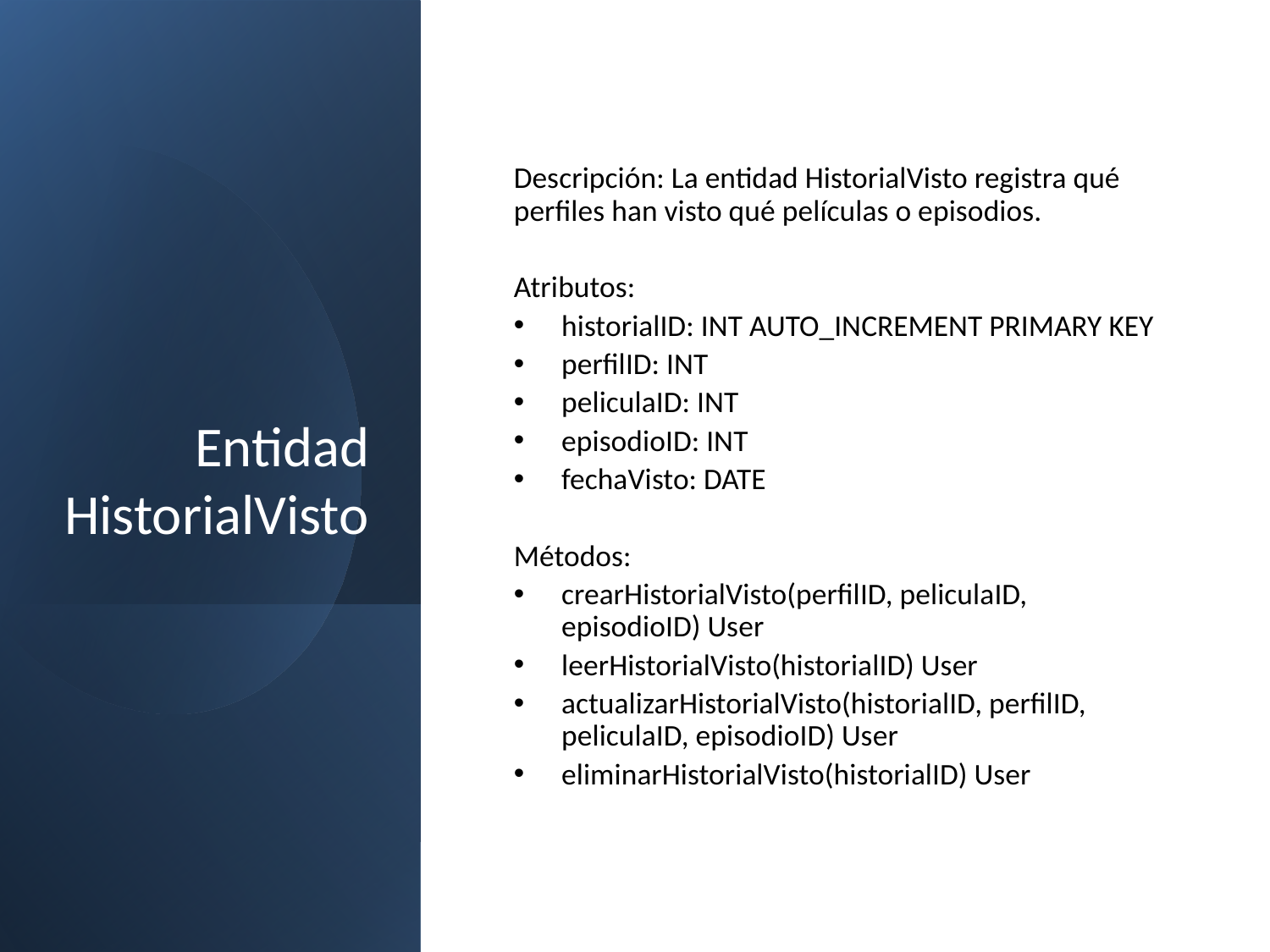

# Entidad HistorialVisto

Descripción: La entidad HistorialVisto registra qué perfiles han visto qué películas o episodios.

Atributos:
historialID: INT AUTO_INCREMENT PRIMARY KEY
perfilID: INT
peliculaID: INT
episodioID: INT
fechaVisto: DATE

Métodos:
crearHistorialVisto(perfilID, peliculaID, episodioID) User
leerHistorialVisto(historialID) User
actualizarHistorialVisto(historialID, perfilID, peliculaID, episodioID) User
eliminarHistorialVisto(historialID) User